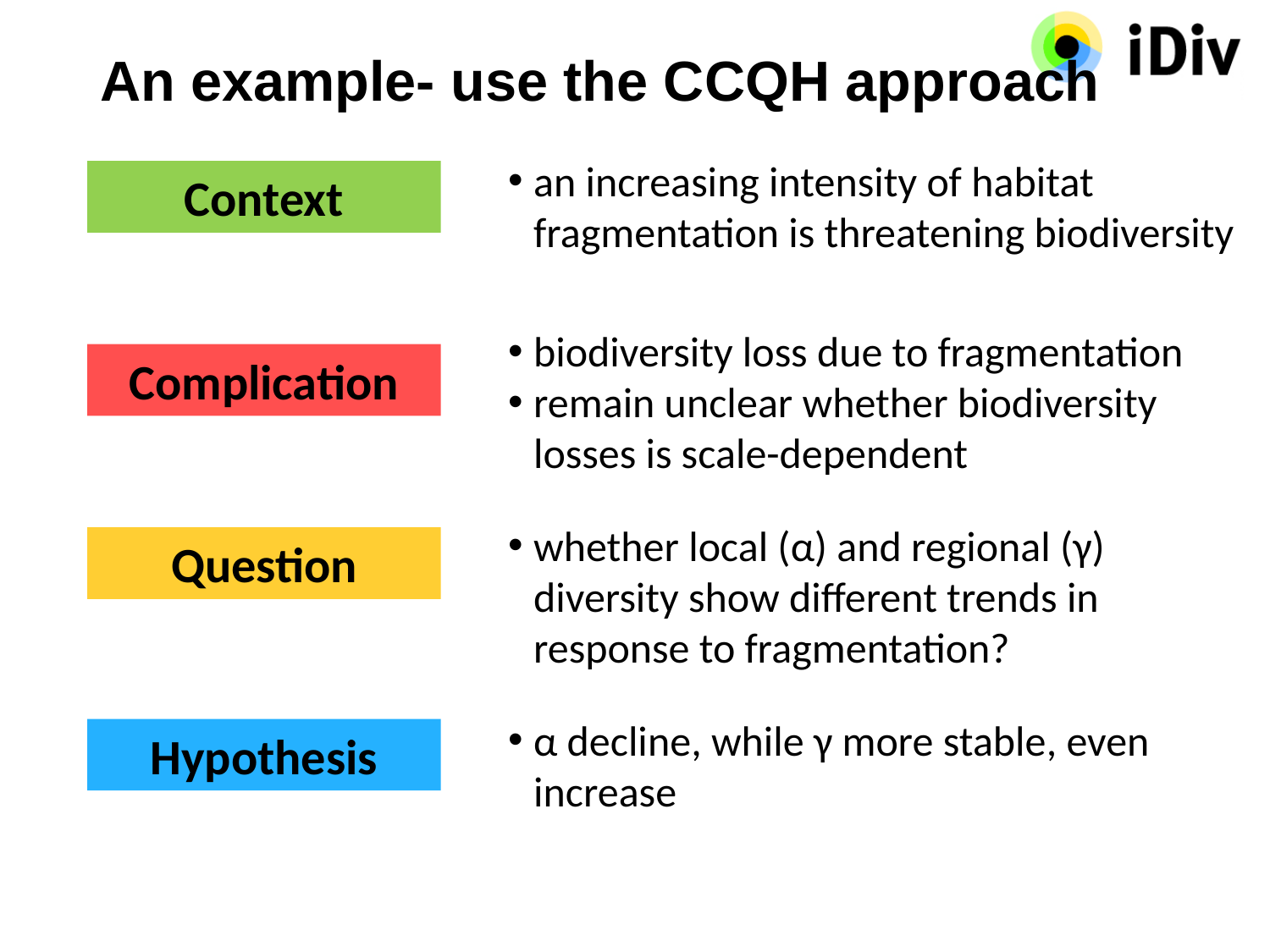

# An example- use the CCQH approach
an increasing intensity of habitat fragmentation is threatening biodiversity
Context
biodiversity loss due to fragmentation
remain unclear whether biodiversity losses is scale-dependent
Complication
whether local (α) and regional (γ) diversity show different trends in response to fragmentation?
Question
α decline, while γ more stable, even increase
Hypothesis